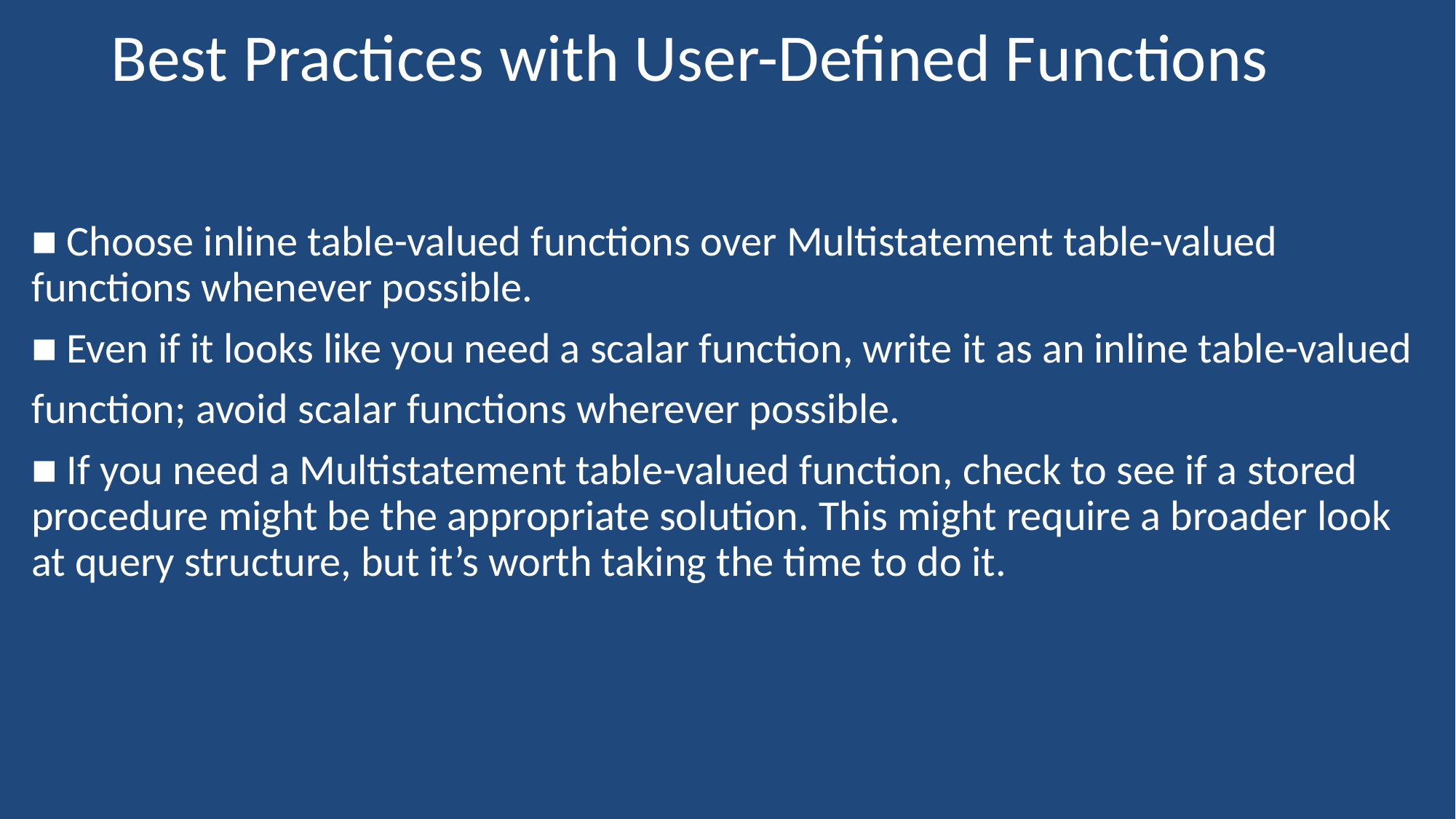

# Best Practices with User-Defined Functions
■ Choose inline table-valued functions over Multistatement table-valued functions whenever possible.
■ Even if it looks like you need a scalar function, write it as an inline table-valued
function; avoid scalar functions wherever possible.
■ If you need a Multistatement table-valued function, check to see if a stored procedure might be the appropriate solution. This might require a broader look at query structure, but it’s worth taking the time to do it.